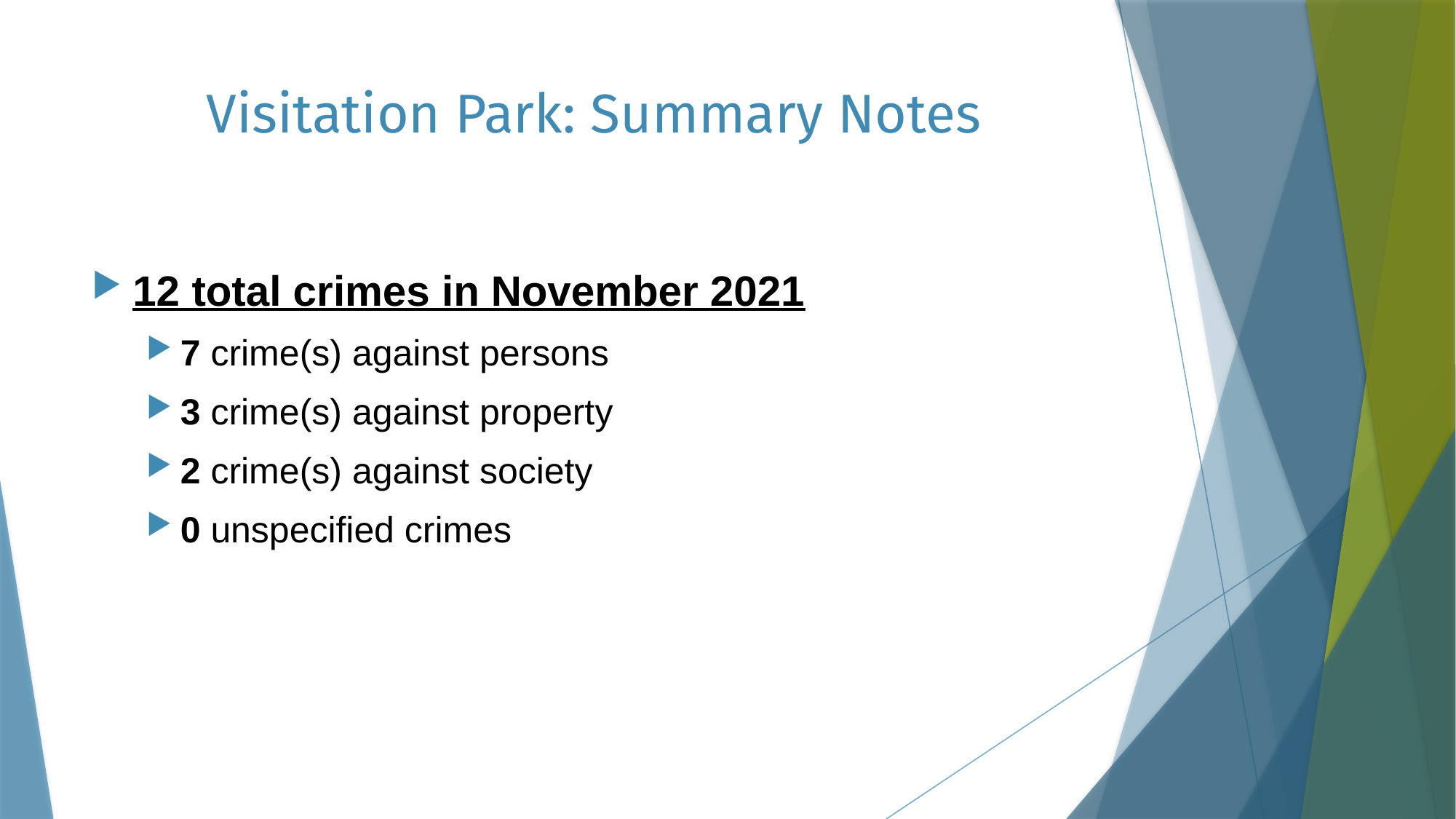

# Visitation Park: Summary Notes
12 total crimes in November 2021
7 crime(s) against persons
3 crime(s) against property
2 crime(s) against society
0 unspecified crimes